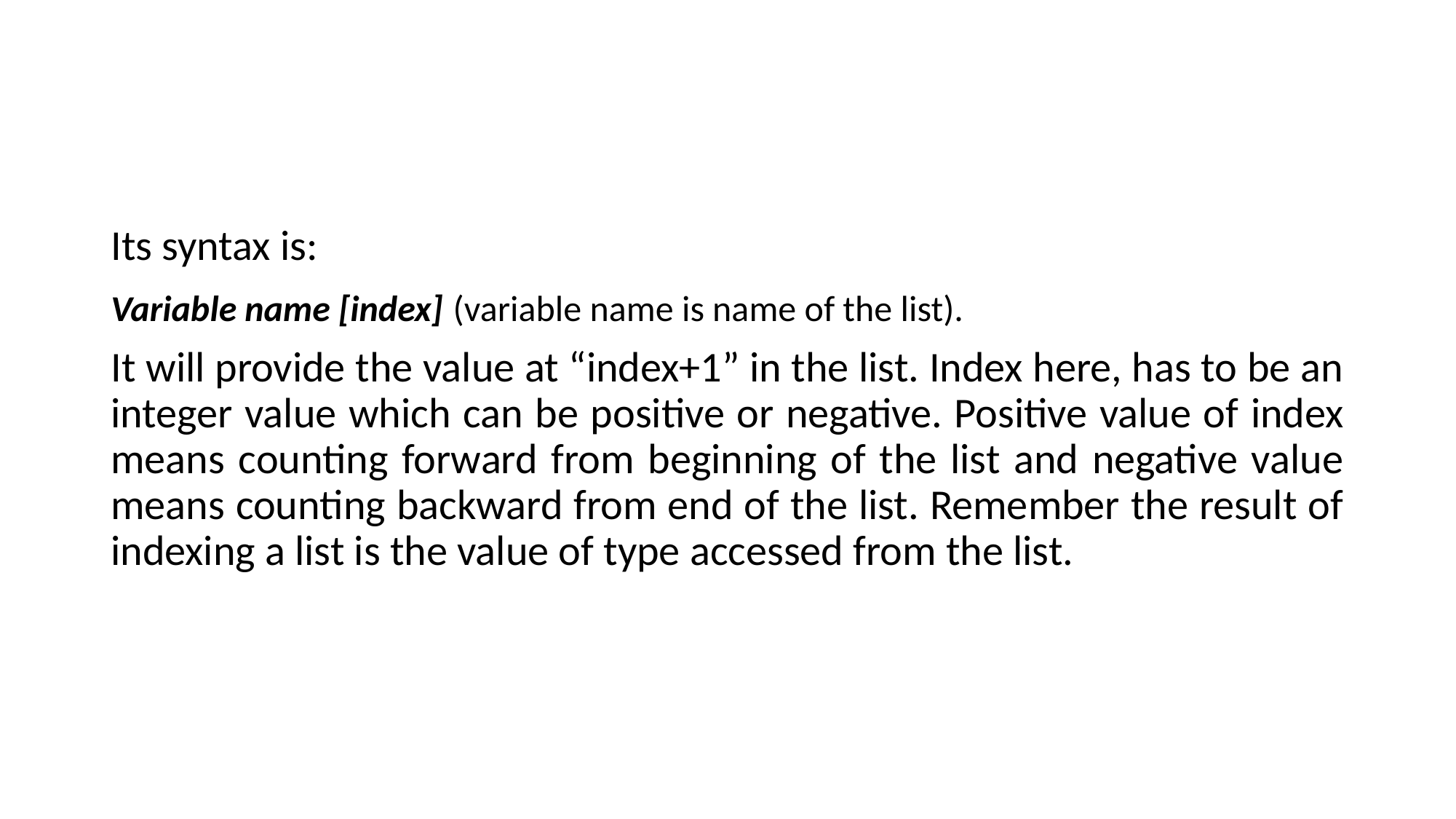

#
Its syntax is:
Variable name [index] (variable name is name of the list).
It will provide the value at “index+1” in the list. Index here, has to be an integer value which can be positive or negative. Positive value of index means counting forward from beginning of the list and negative value means counting backward from end of the list. Remember the result of indexing a list is the value of type accessed from the list.